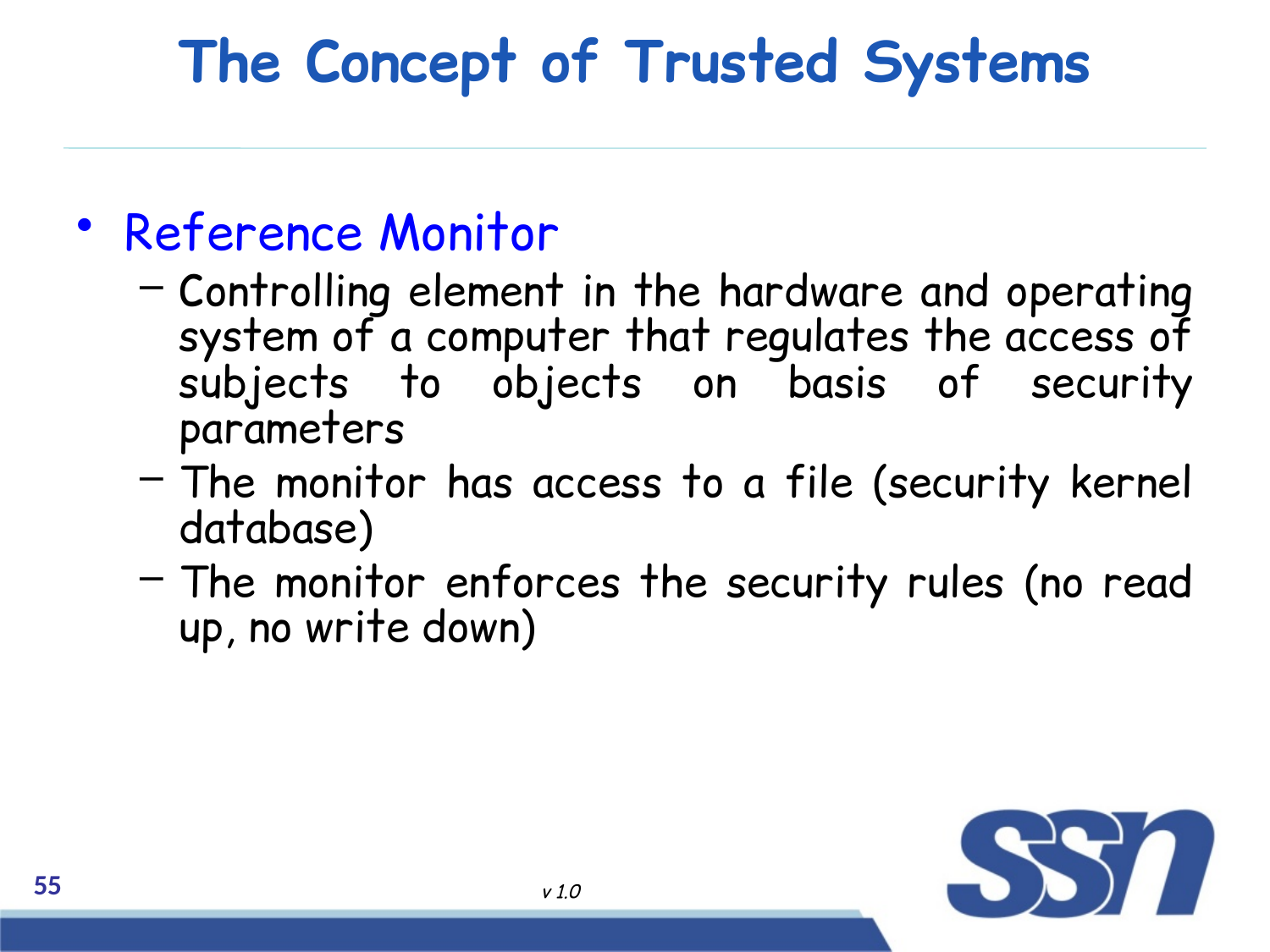

# The Concept of Trusted Systems
Reference Monitor
Controlling element in the hardware and operating system of a computer that regulates the access of subjects to objects on basis of security parameters
The monitor has access to a file (security kernel database)
The monitor enforces the security rules (no read up, no write down)